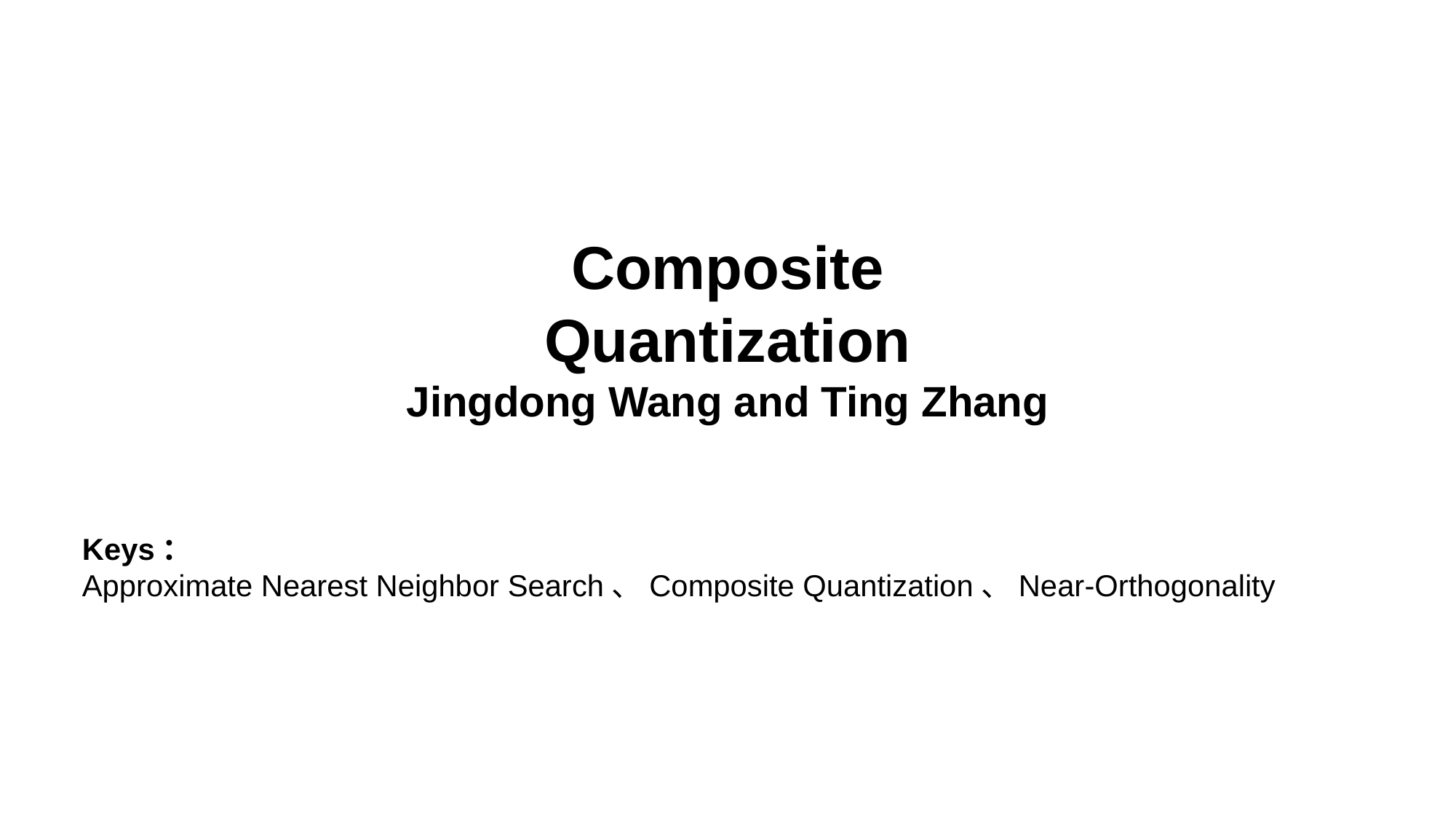

Composite Quantization
Jingdong Wang and Ting Zhang
Keys：
Approximate Nearest Neighbor Search、Composite Quantization、Near-Orthogonality